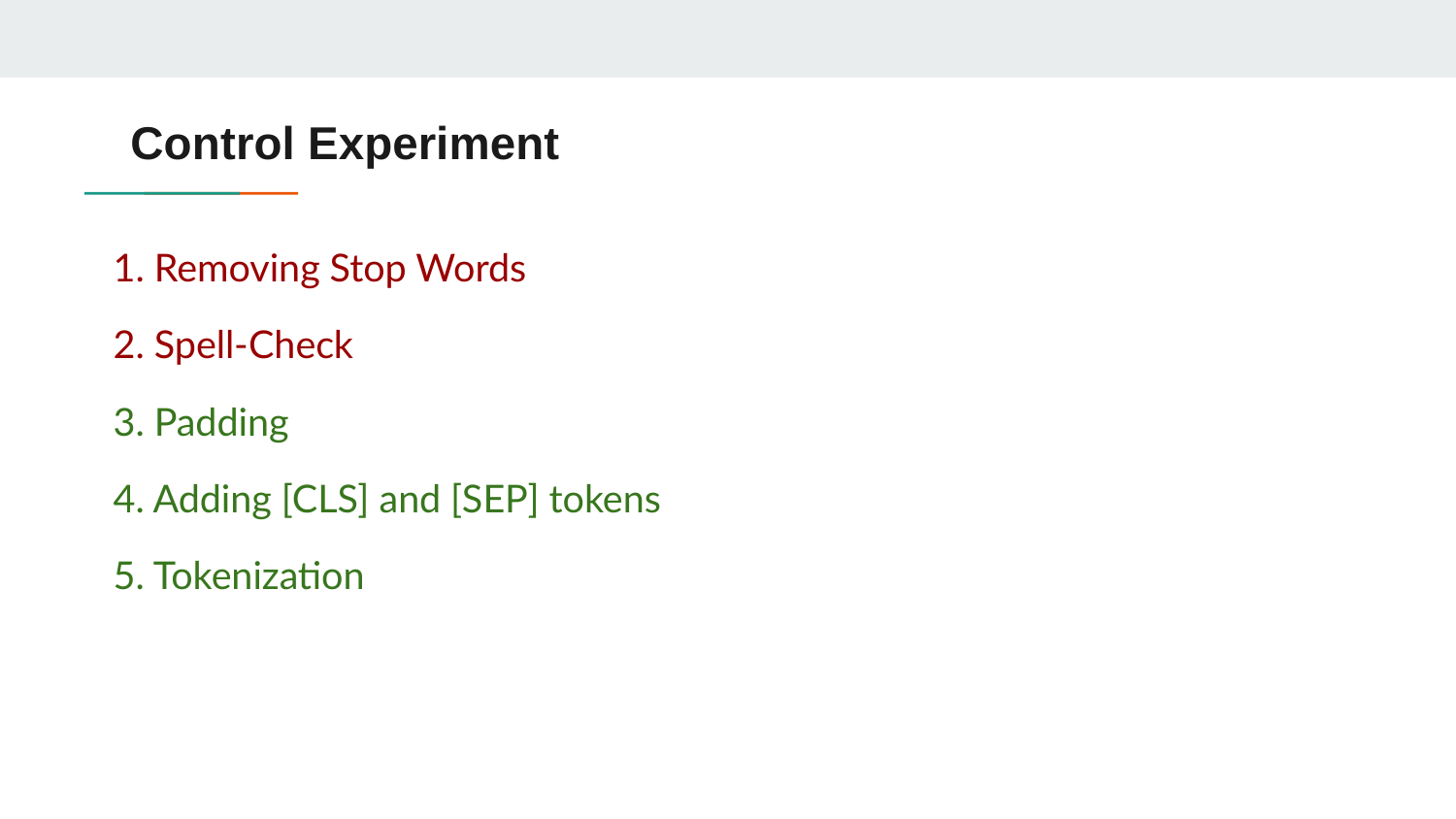

# Control Experiment
1. Removing Stop Words
2. Spell-Check
3. Padding
4. Adding [CLS] and [SEP] tokens
5. Tokenization